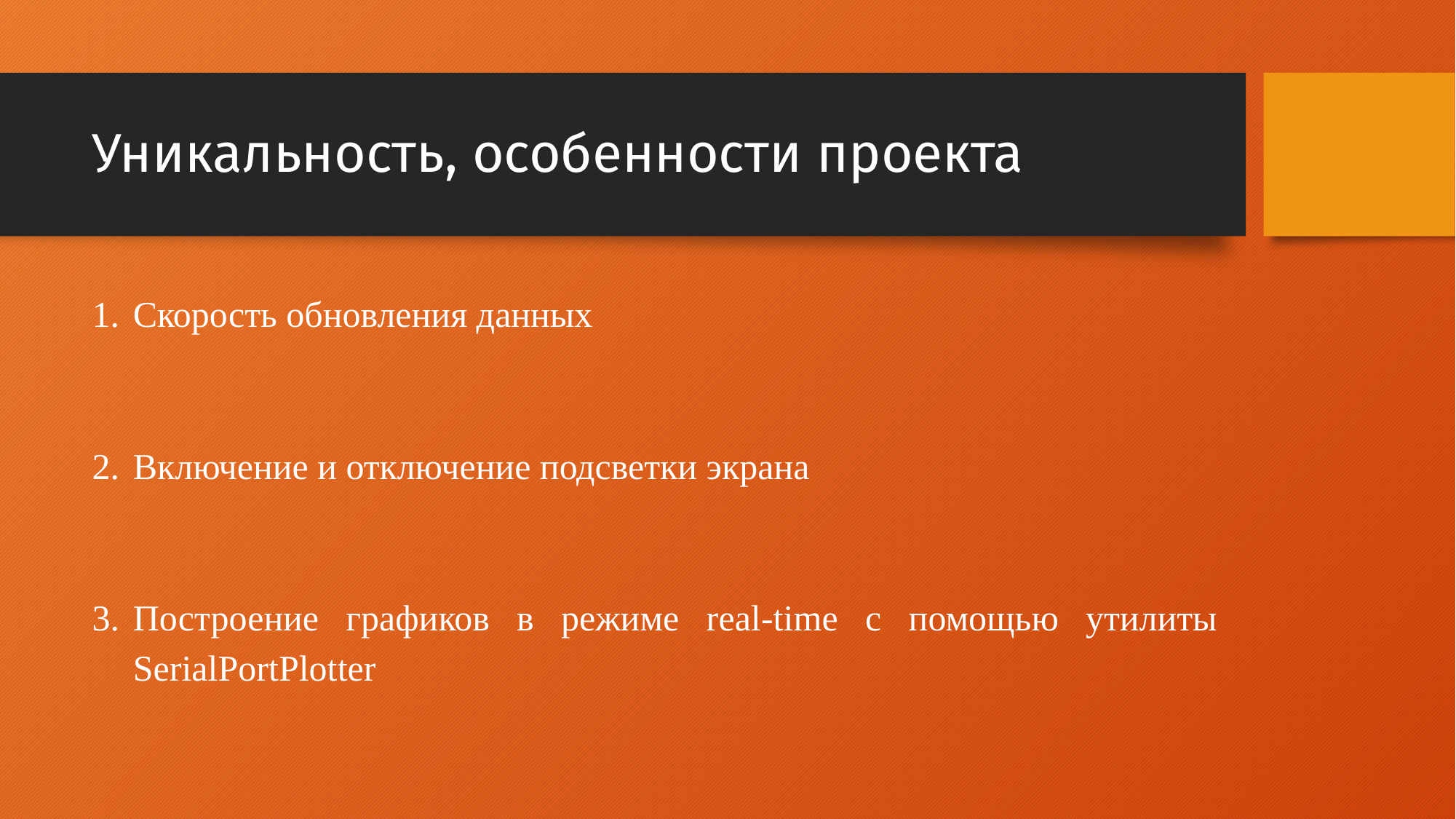

# Уникальность, особенности проекта
Скорость обновления данных

Включение и отключение подсветки экрана

Построение графиков в режиме real-time с помощью утилиты SerialPortPlotter